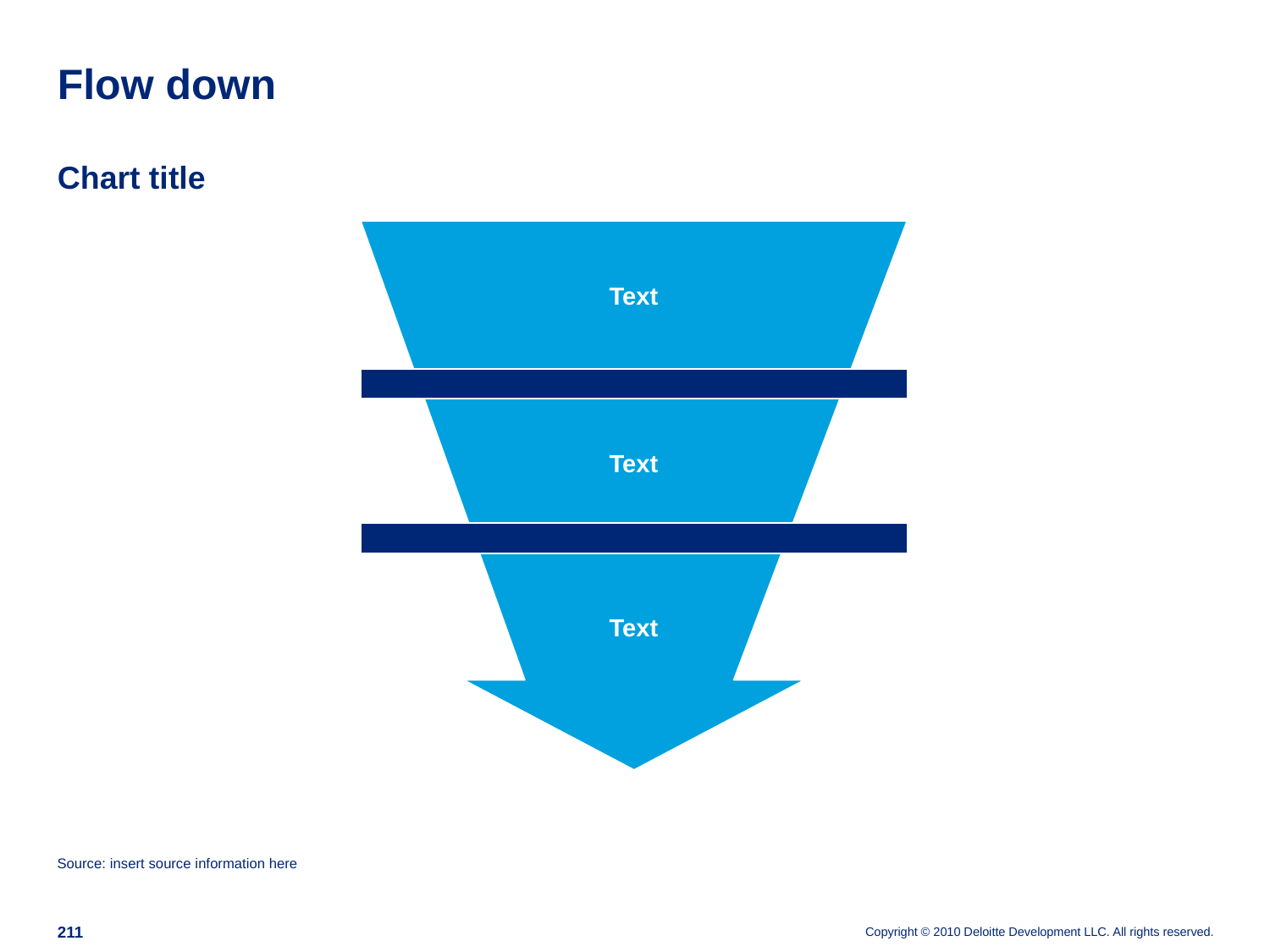

# Flow down
Chart title

Text

Text

Text
Source: insert source information here